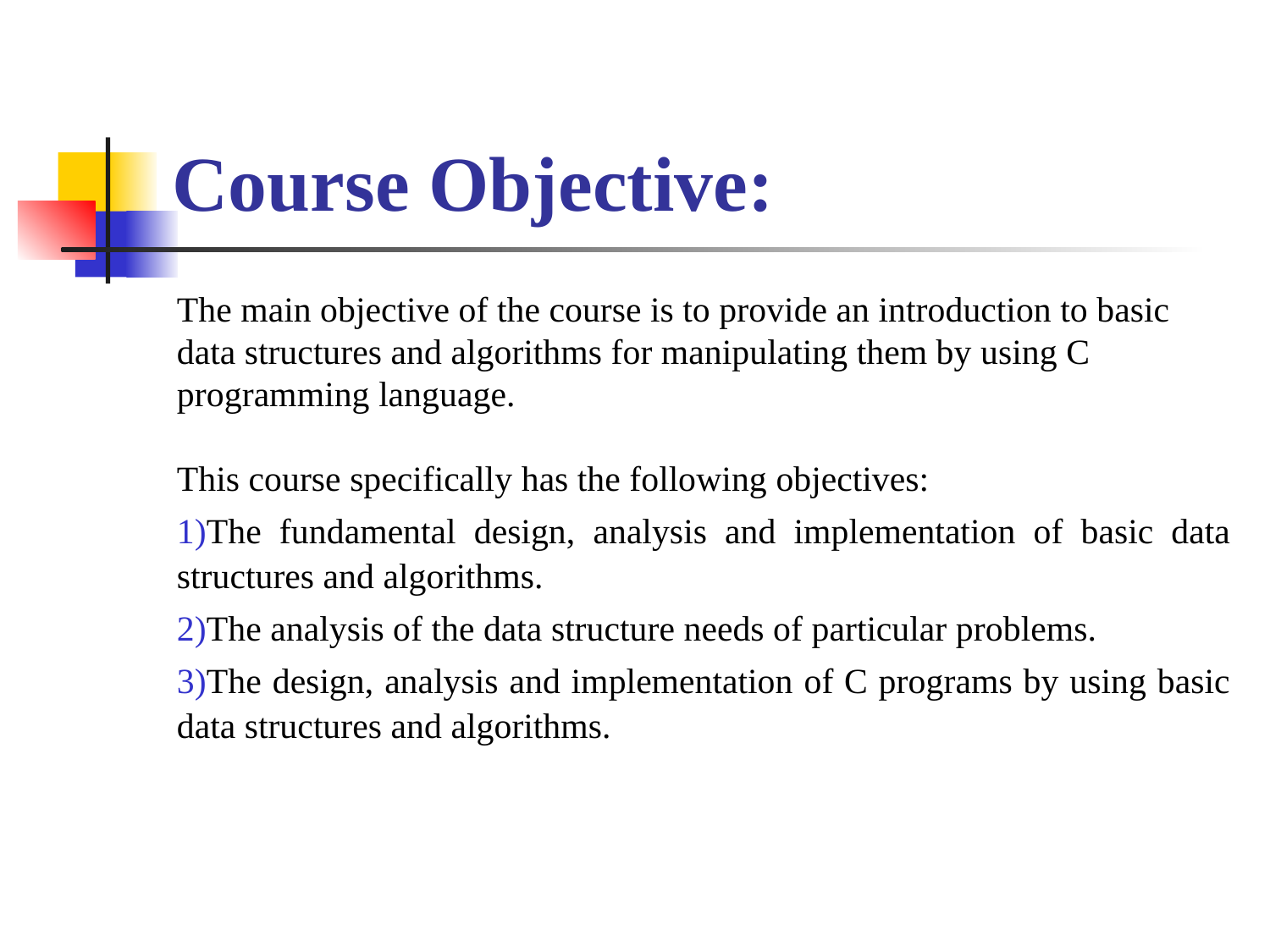

# Course Objective:
The main objective of the course is to provide an introduction to basic data structures and algorithms for manipulating them by using C programming language.
This course specifically has the following objectives:
The fundamental design, analysis and implementation of basic data structures and algorithms.
The analysis of the data structure needs of particular problems.
The design, analysis and implementation of C programs by using basic data structures and algorithms.